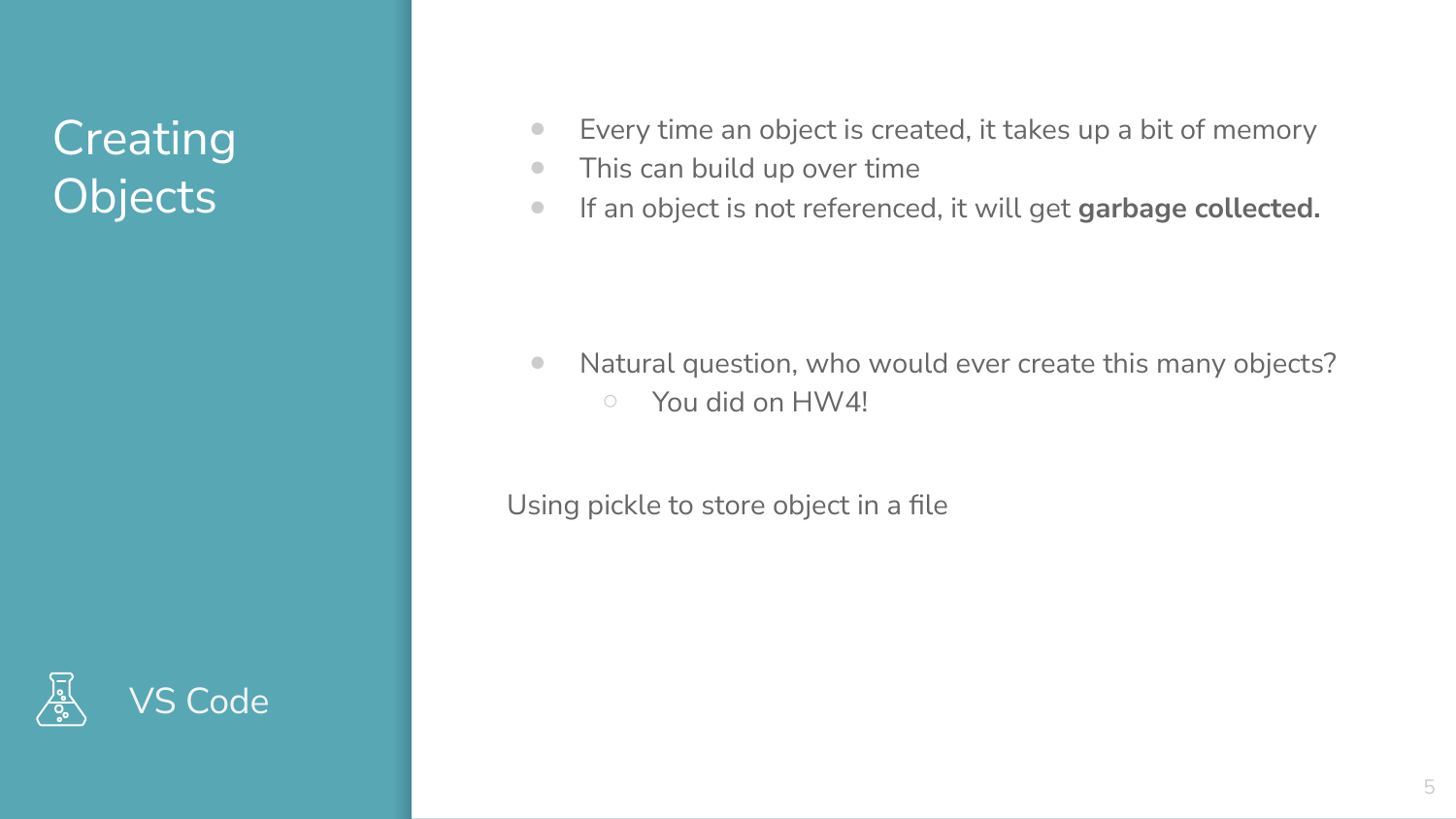

# Creating Objects
Every time an object is created, it takes up a bit of memory
This can build up over time
If an object is not referenced, it will get garbage collected.

Natural question, who would ever create this many objects?
You did on HW4!

Using pickle to store object in a file
VS Code
5